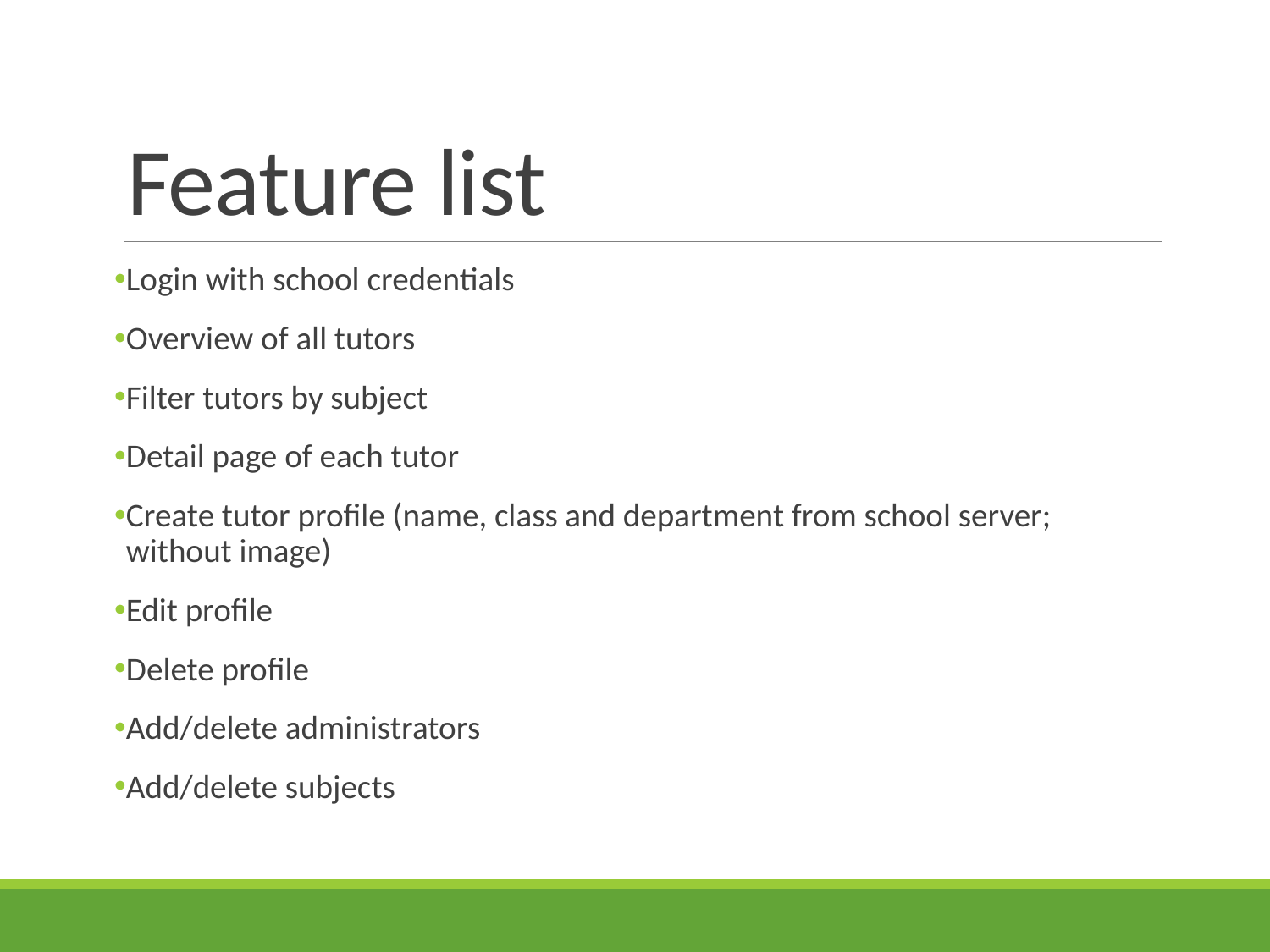

# Feature list
Login with school credentials
Overview of all tutors
Filter tutors by subject
Detail page of each tutor
Create tutor profile (name, class and department from school server; without image)
Edit profile
Delete profile
Add/delete administrators
Add/delete subjects